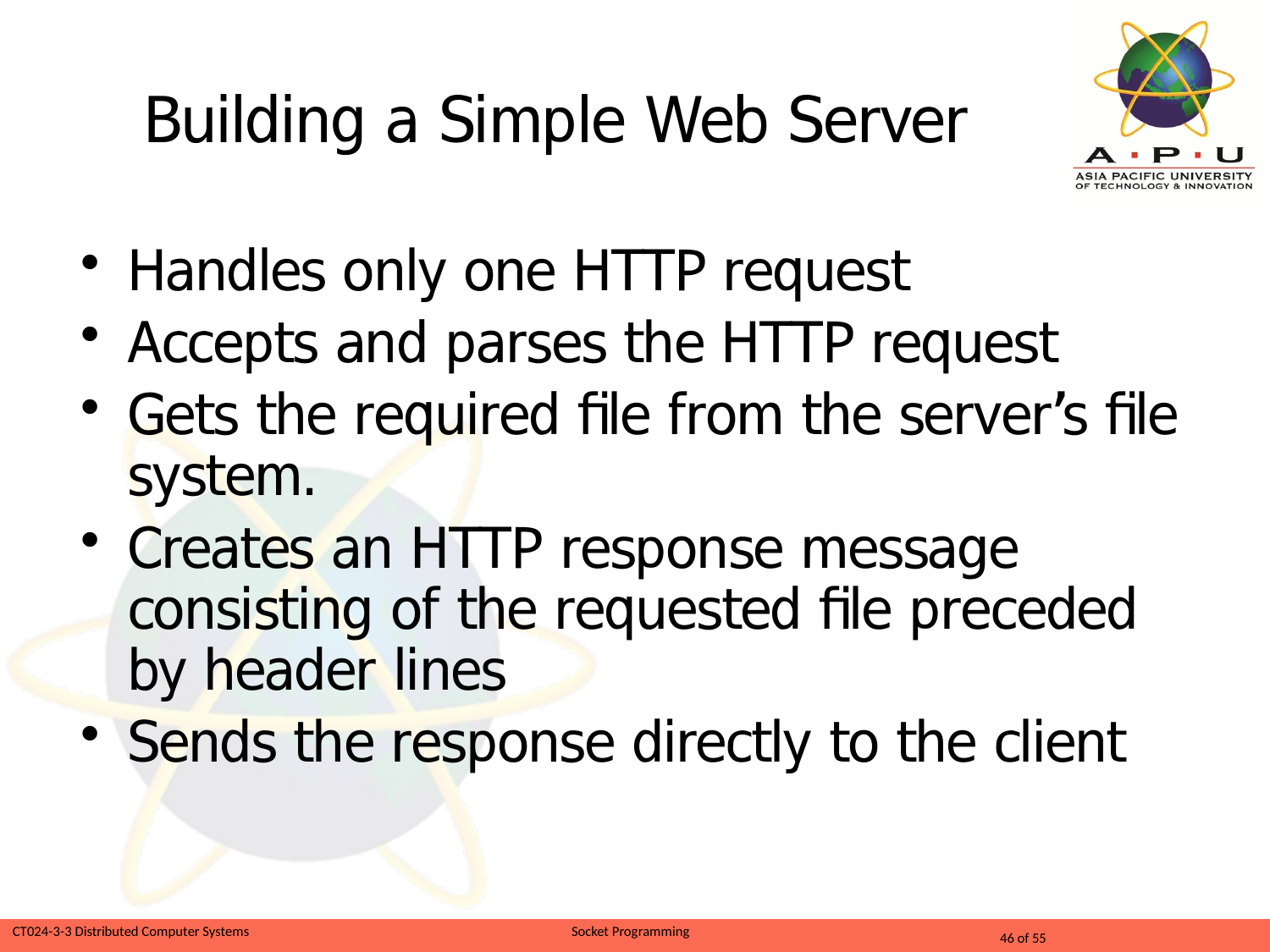

# Building a Simple Web Server
Handles only one HTTP request
Accepts and parses the HTTP request
Gets the required file from the server’s file system.
Creates an HTTP response message consisting of the requested file preceded by header lines
Sends the response directly to the client